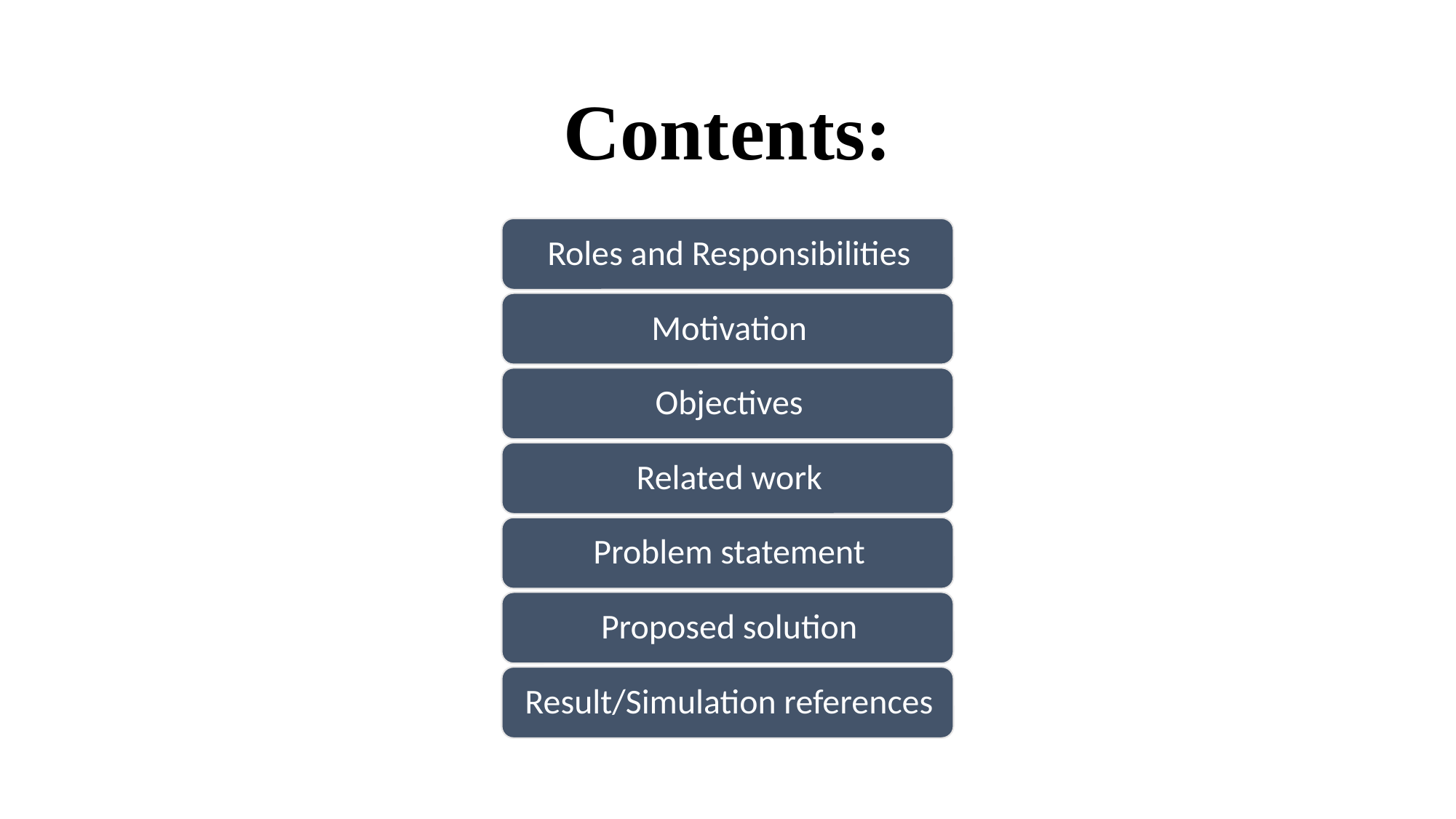

# Contents:
Roles and Responsibilities
Motivation
Objectives
Related work
Problem statement
Proposed solution
Result/Simulation references